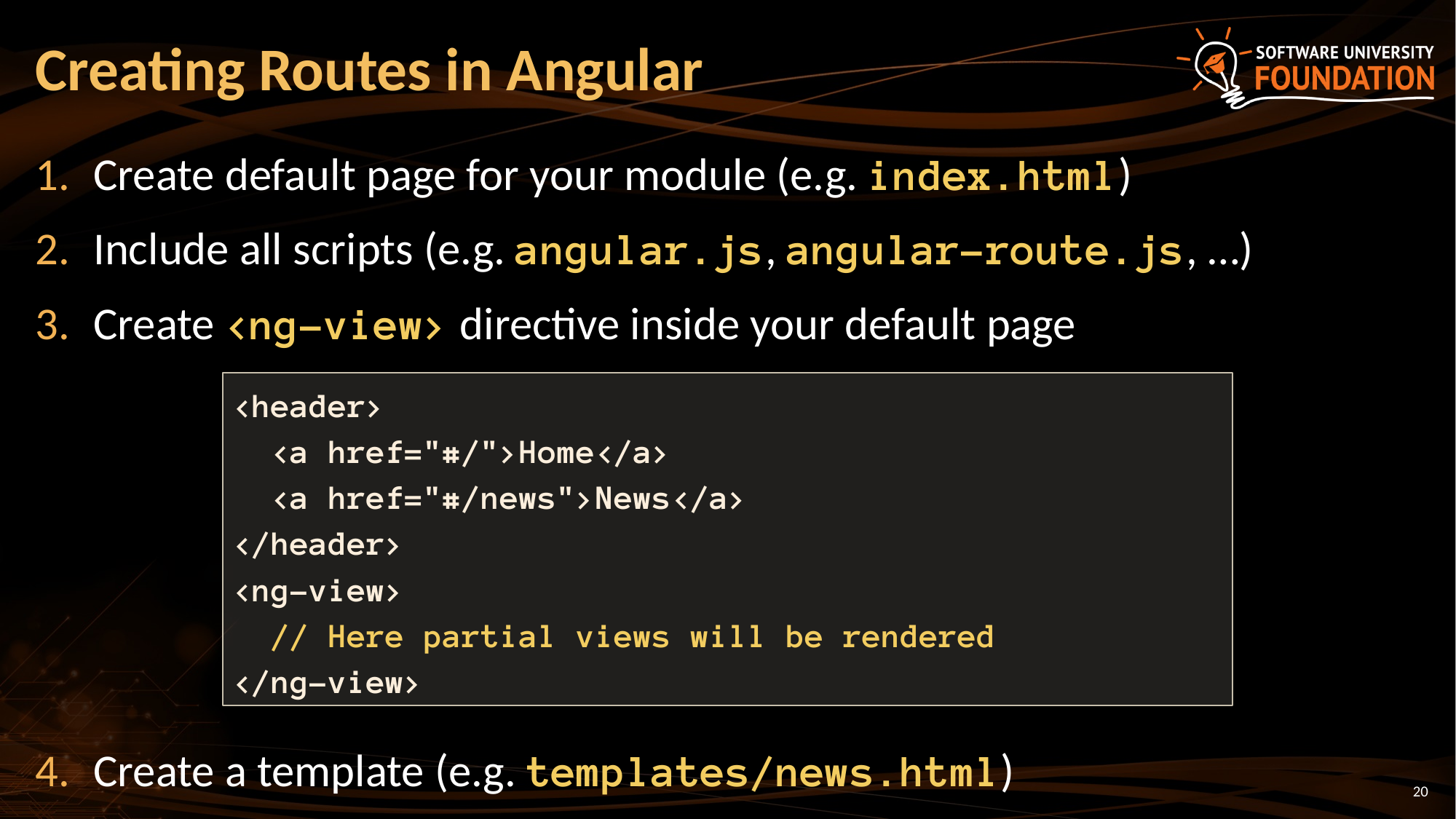

# Creating Routes in Angular
Create default page for your module (e.g. index.html)
Include all scripts (e.g. angular.js, angular-route.js, …)
Create <ng-view> directive inside your default page

Create a template (e.g. templates/news.html)
<header>
  <a href="#/">Home</a>
  <a href="#/news">News</a>
</header>
<ng-view>
  // Here partial views will be rendered
</ng-view>
20